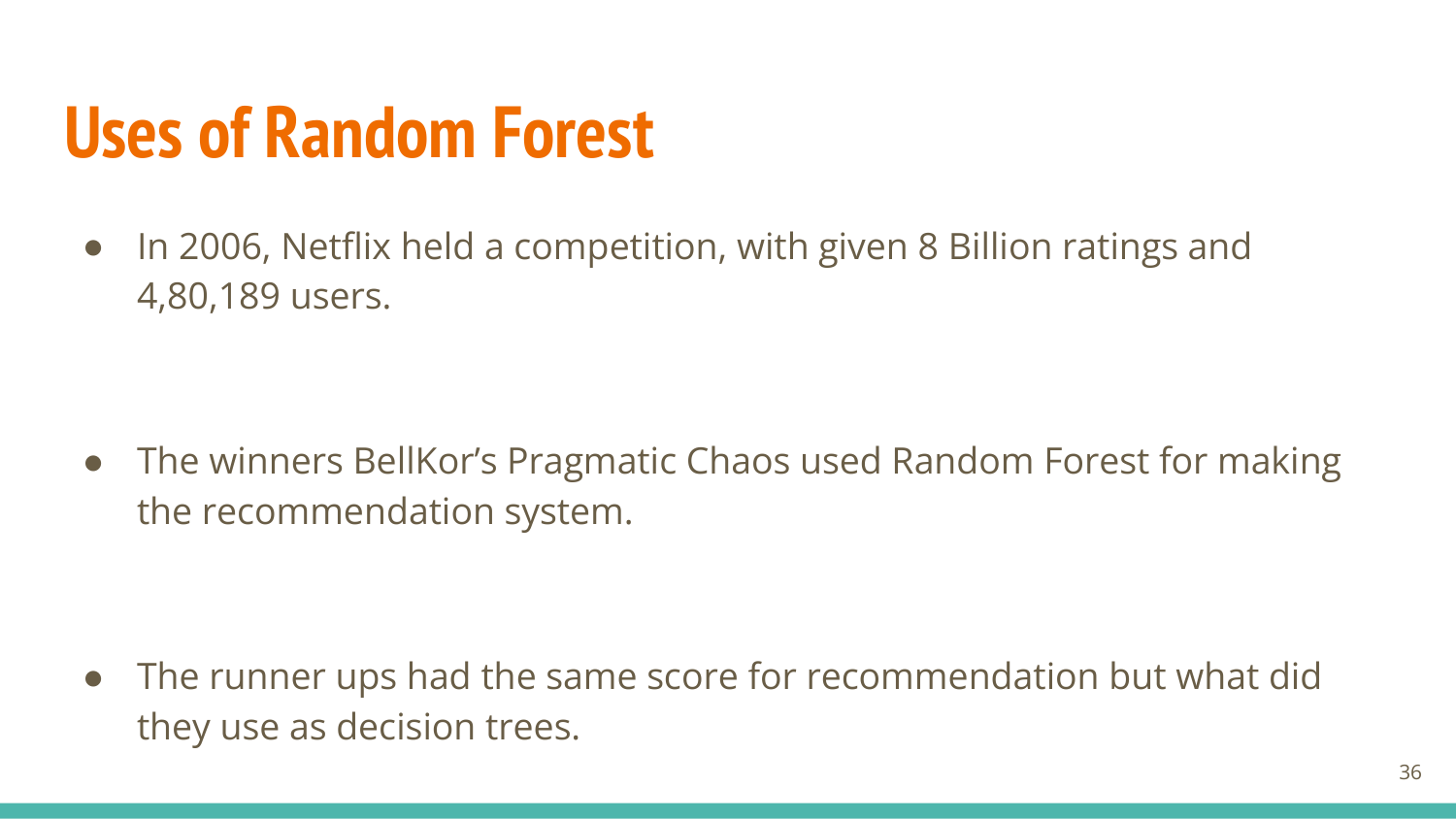

# Uses of Random Forest
In 2006, Netflix held a competition, with given 8 Billion ratings and 4,80,189 users.

The winners BellKor’s Pragmatic Chaos used Random Forest for making the recommendation system.

The runner ups had the same score for recommendation but what did they use as decision trees.
36